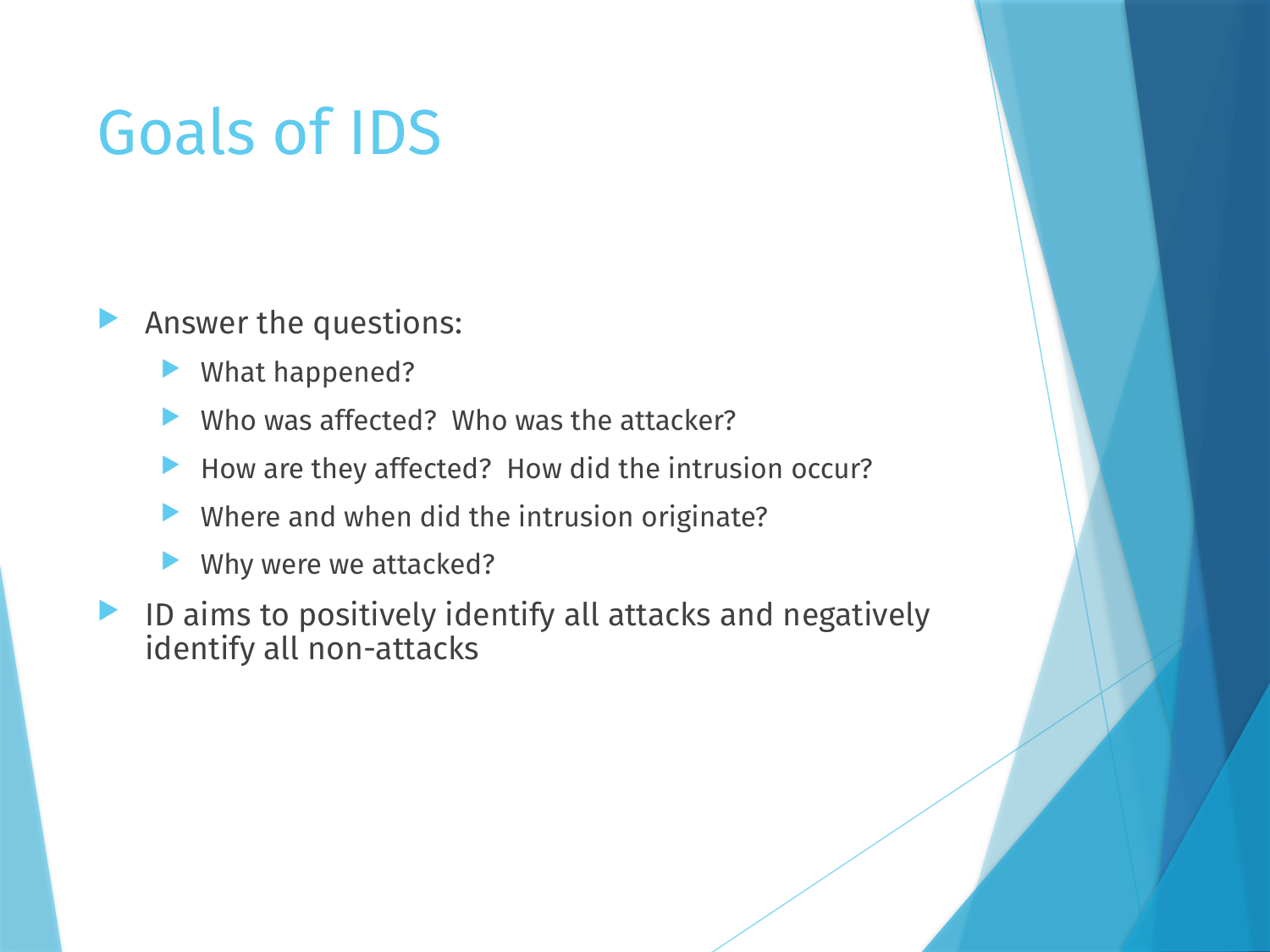

# Goals of IDS
Answer the questions:
What happened?
Who was affected?  Who was the attacker?
How are they affected?  How did the intrusion occur?
Where and when did the intrusion originate?
Why were we attacked?
ID aims to positively identify all attacks and negatively identify all non-attacks